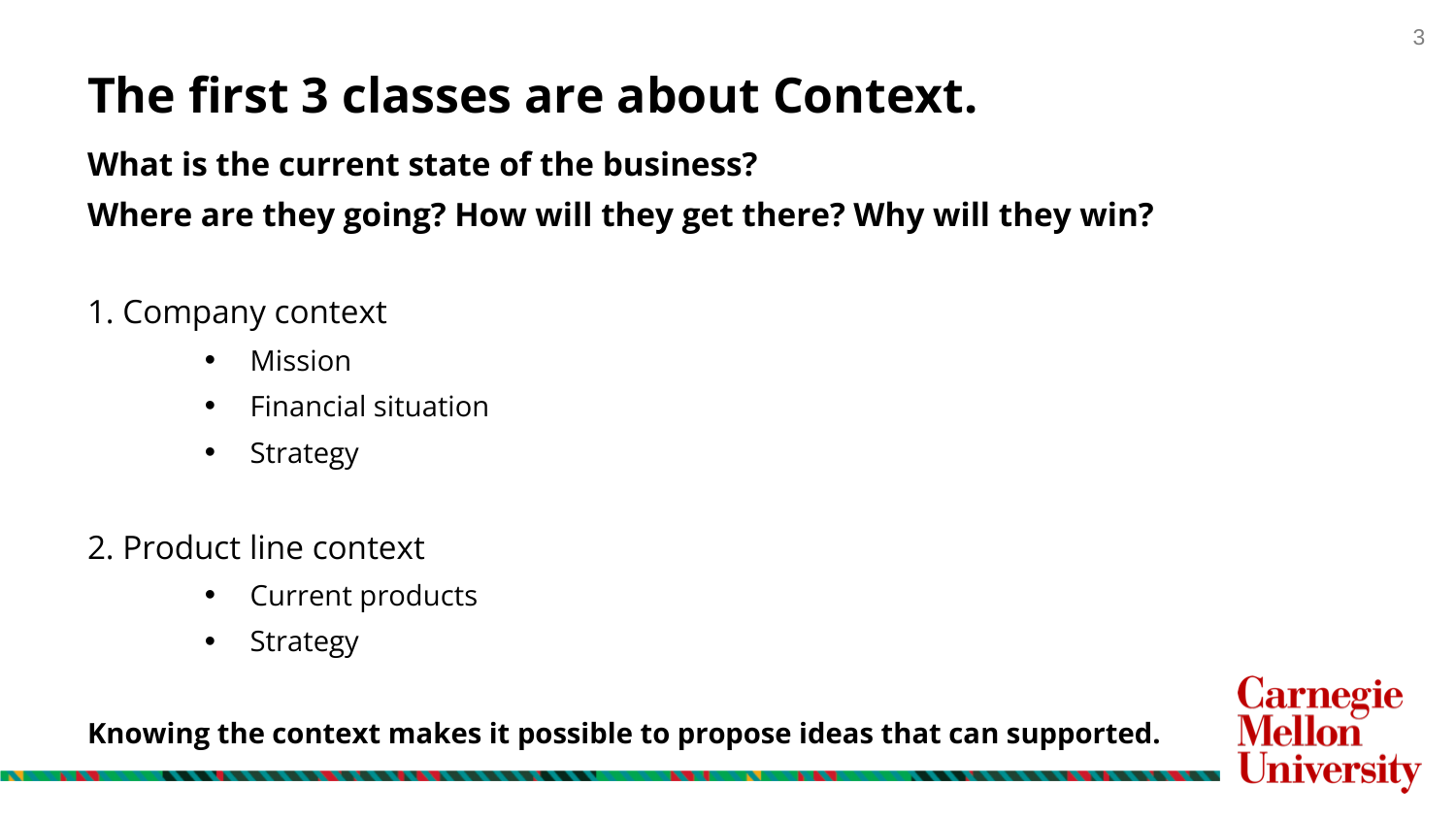

# The first 3 classes are about Context.
What is the current state of the business?
Where are they going? How will they get there? Why will they win?

1. Company context
Mission
Financial situation
Strategy

2. Product line context
Current products
Strategy

Knowing the context makes it possible to propose ideas that can supported.